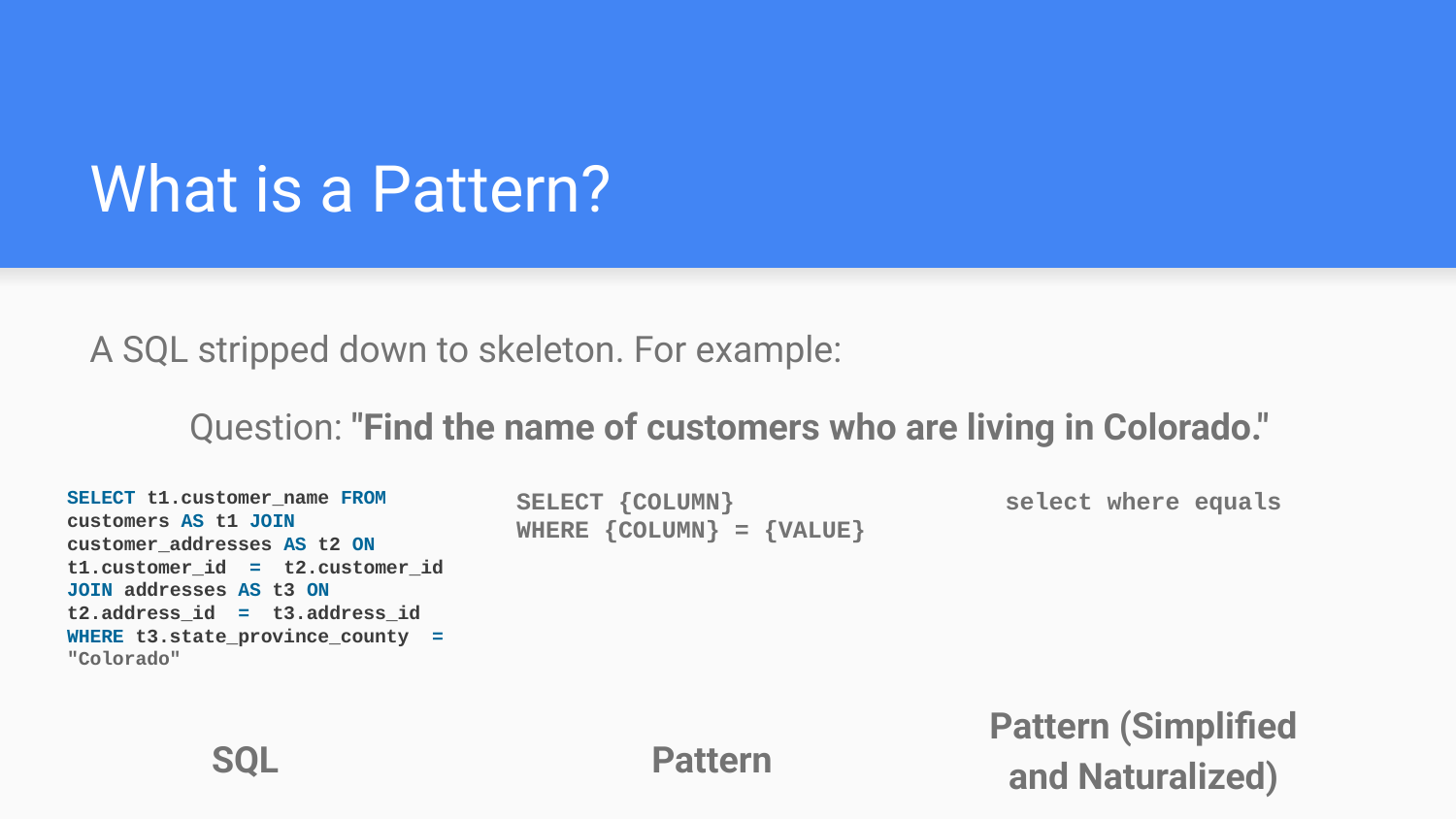

# What is a Pattern?
A SQL stripped down to skeleton. For example:

Question: "Find the name of customers who are living in Colorado."
SELECT t1.customer_name FROM customers AS t1 JOIN customer_addresses AS t2 ON t1.customer_id  =  t2.customer_id JOIN addresses AS t3 ON t2.address_id  =  t3.address_id WHERE t3.state_province_county  =  "Colorado"

SELECT {COLUMN}
WHERE {COLUMN} = {VALUE}
select where equals
Pattern (Simplified and Naturalized)
SQL
Pattern